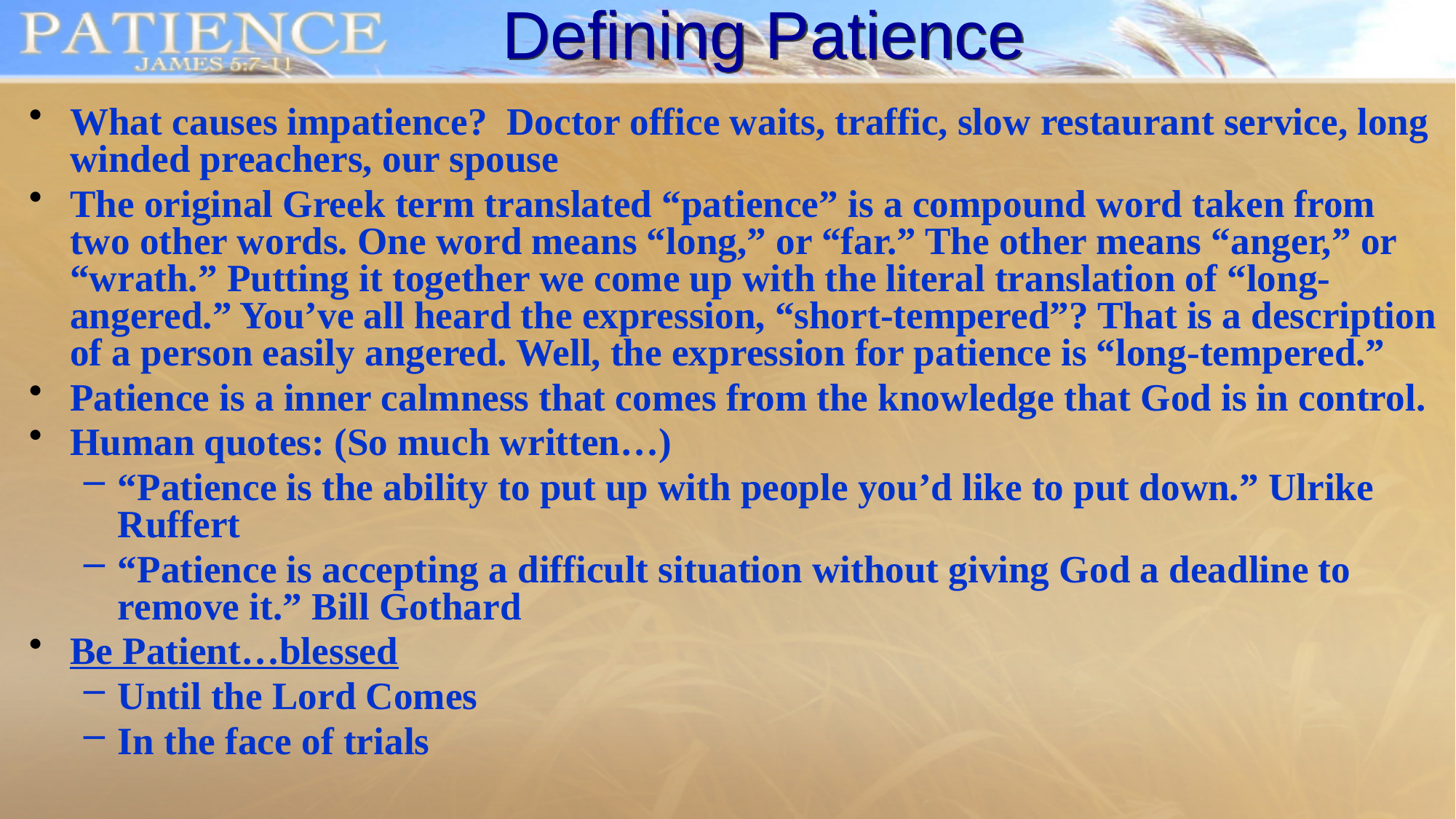

Defining Patience
What causes impatience?  Doctor office waits, traffic, slow restaurant service, long winded preachers, our spouse
The original Greek term translated “patience” is a compound word taken from two other words. One word means “long,” or “far.” The other means “anger,” or “wrath.” Putting it together we come up with the literal translation of “long-angered.” You’ve all heard the expression, “short-tempered”? That is a description of a person easily angered. Well, the expression for patience is “long-tempered.”
Patience is a inner calmness that comes from the knowledge that God is in control.
Human quotes: (So much written…)
“Patience is the ability to put up with people you’d like to put down.” Ulrike Ruffert
“Patience is accepting a difficult situation without giving God a deadline to remove it.” Bill Gothard
Be Patient…blessed
Until the Lord Comes
In the face of trials